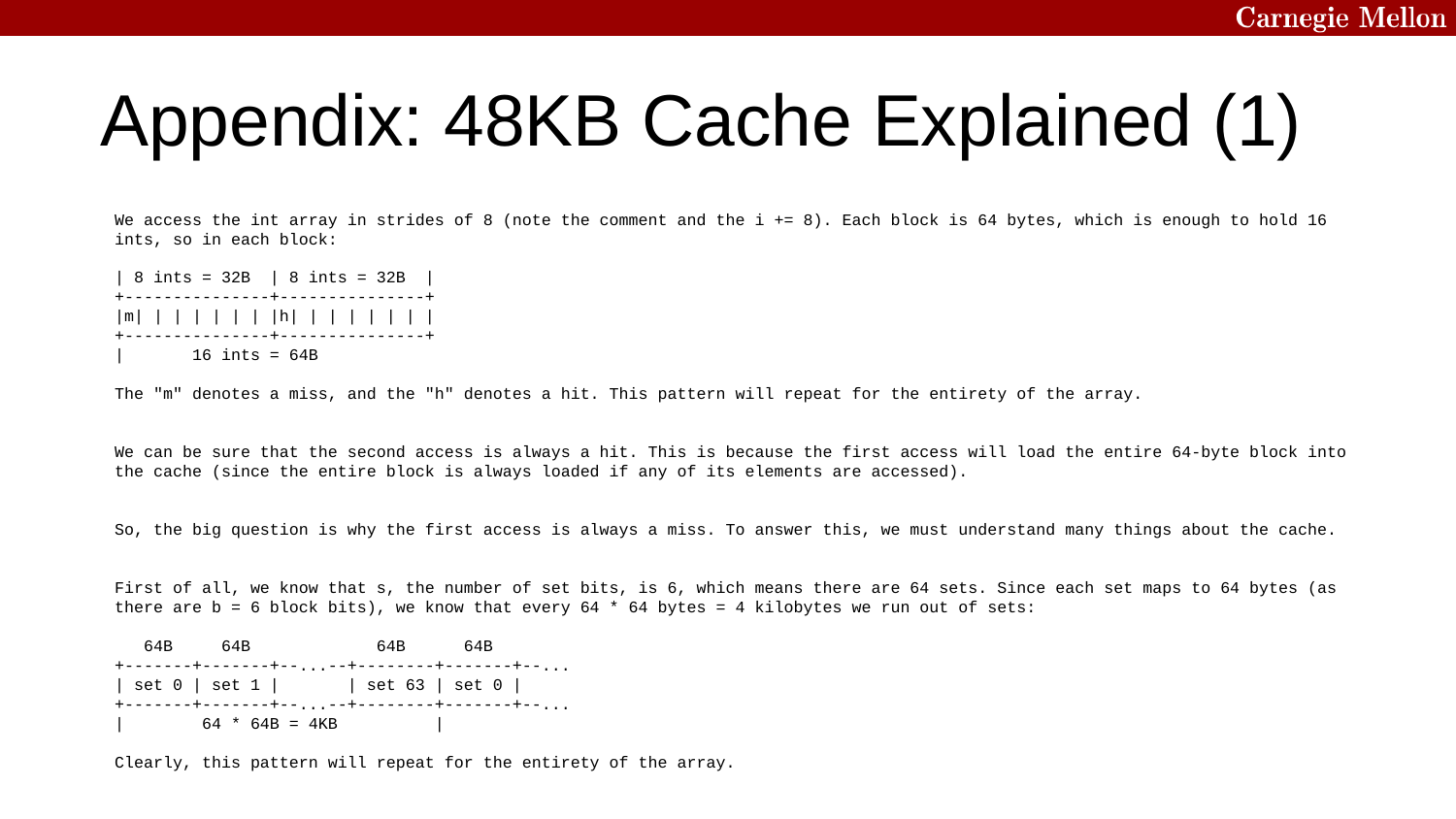

# Appendix: 48KB Cache Explained (1)
We access the int array in strides of 8 (note the comment and the i += 8). Each block is 64 bytes, which is enough to hold 16 ints, so in each block:

| 8 ints = 32B  | 8 ints = 32B  |
+---------------+---------------+
|m| | | | | | | |h| | | | | | | |
+---------------+---------------+
|       16 ints = 64B

The "m" denotes a miss, and the "h" denotes a hit. This pattern will repeat for the entirety of the array.

We can be sure that the second access is always a hit. This is because the first access will load the entire 64-byte block into the cache (since the entire block is always loaded if any of its elements are accessed).

So, the big question is why the first access is always a miss. To answer this, we must understand many things about the cache.

First of all, we know that s, the number of set bits, is 6, which means there are 64 sets. Since each set maps to 64 bytes (as there are b = 6 block bits), we know that every 64 * 64 bytes = 4 kilobytes we run out of sets:

   64B     64B             64B      64B
+-------+-------+--...--+--------+-------+--...
| set 0 | set 1 |       | set 63 | set 0 |
+-------+-------+--...--+--------+-------+--...
|        64 * 64B = 4KB          |

Clearly, this pattern will repeat for the entirety of the array.